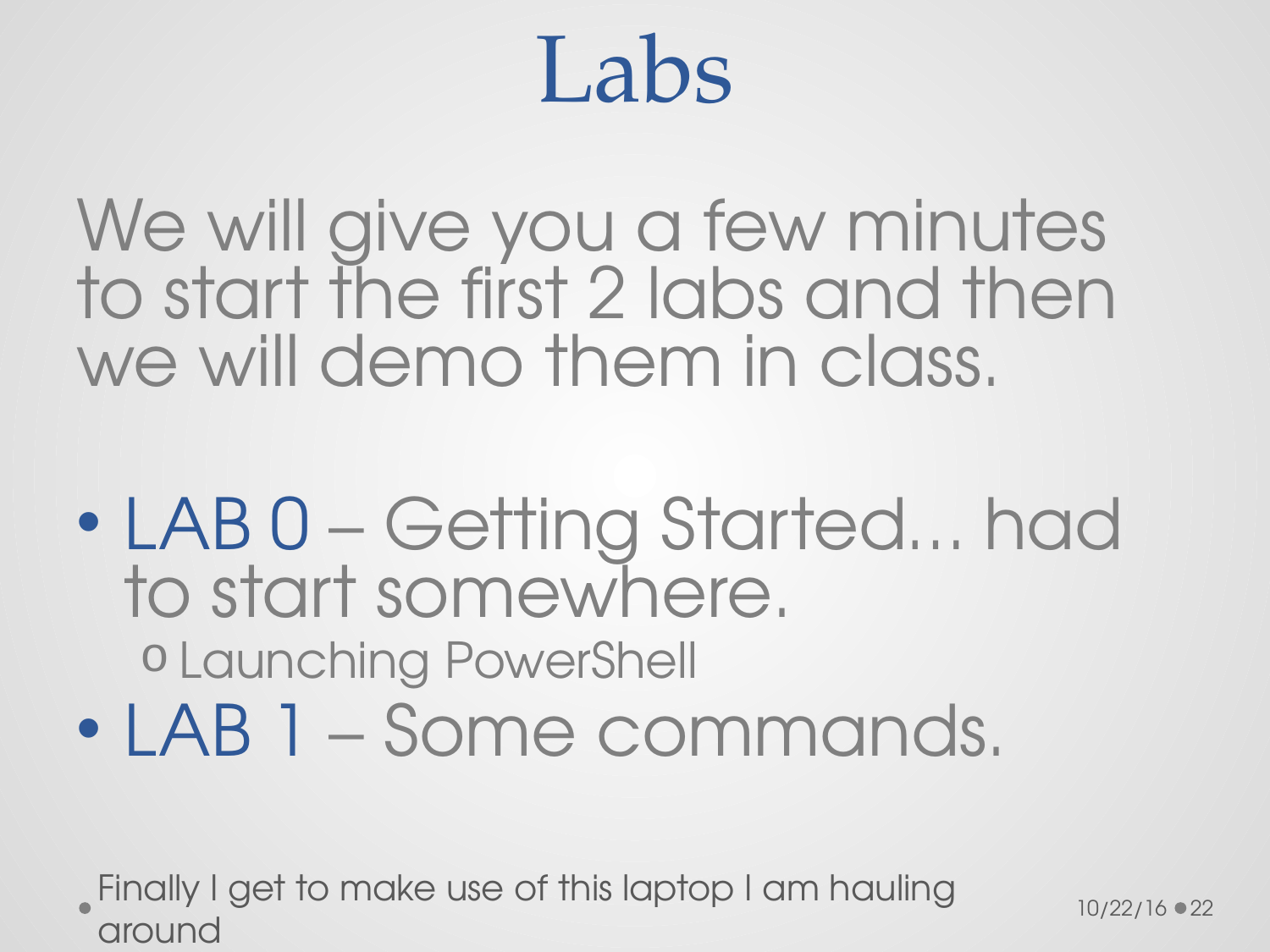

# Labs
We will give you a few minutes to start the first 2 labs and then we will demo them in class.

LAB 0 – Getting Started… had to start somewhere.
Launching PowerShell
LAB 1 – Some commands.

Finally I get to make use of this laptop I am hauling around
10/22/16
22